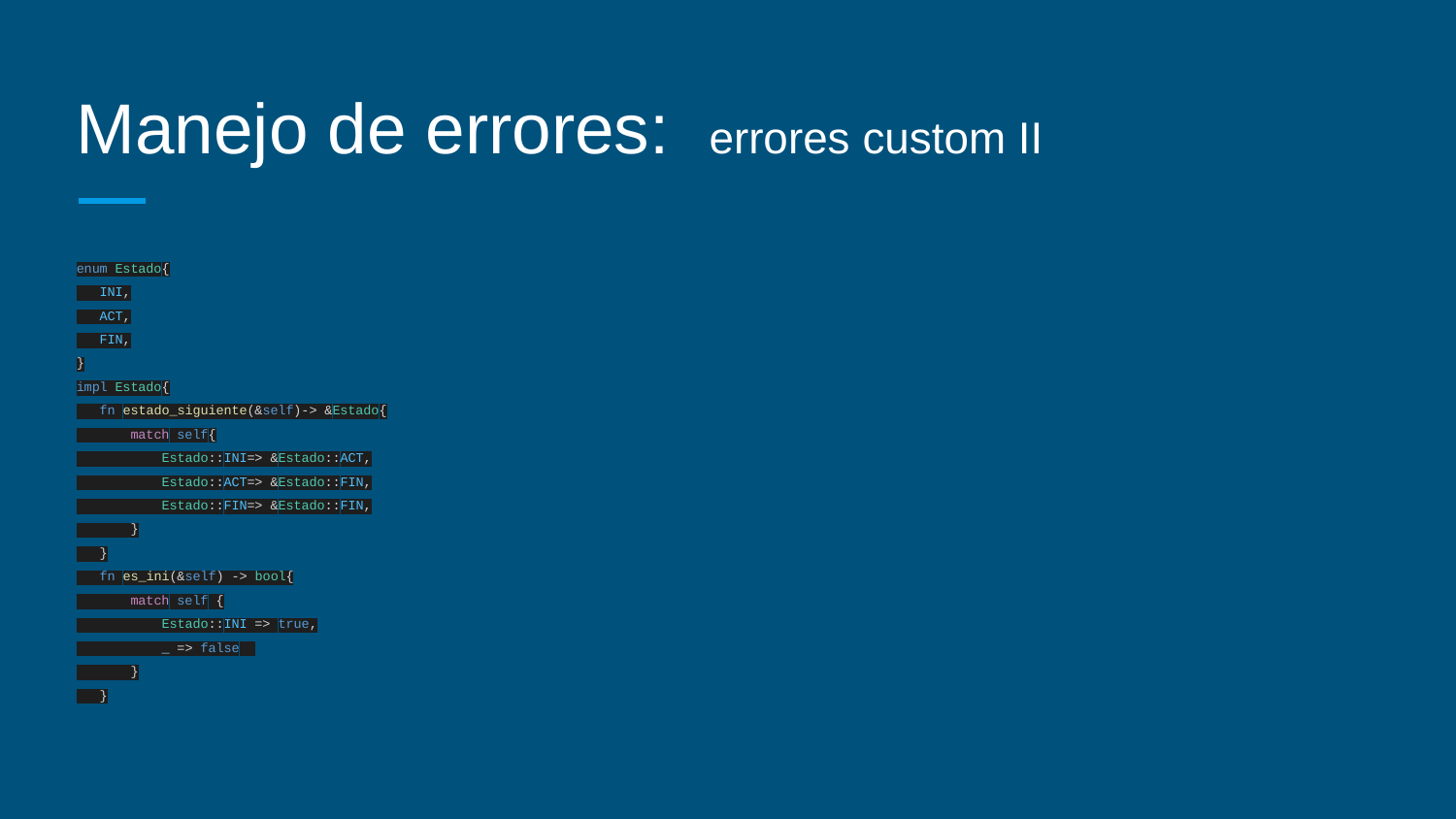

# Manejo de errores:  errores custom II
enum Estado{
   INI,
   ACT,
   FIN,
}
impl Estado{
   fn estado_siguiente(&self)-> &Estado{
       match self{
           Estado::INI=> &Estado::ACT,
           Estado::ACT=> &Estado::FIN,
           Estado::FIN=> &Estado::FIN,
       }
   }
   fn es_ini(&self) -> bool{
       match self {
           Estado::INI => true,
           _ => false
       }
   }